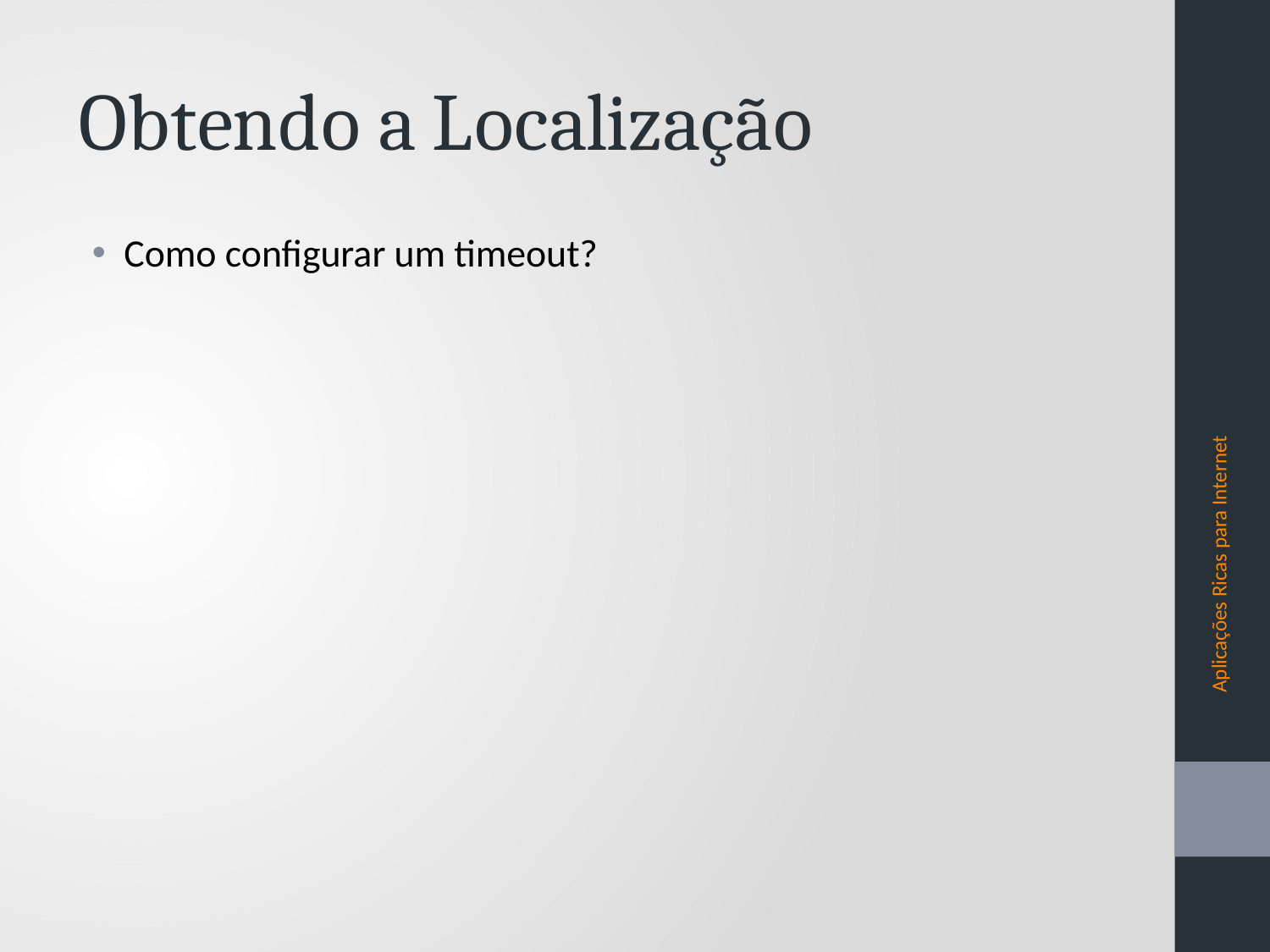

# Obtendo a Localização
Como configurar um timeout?
Aplicações Ricas para Internet